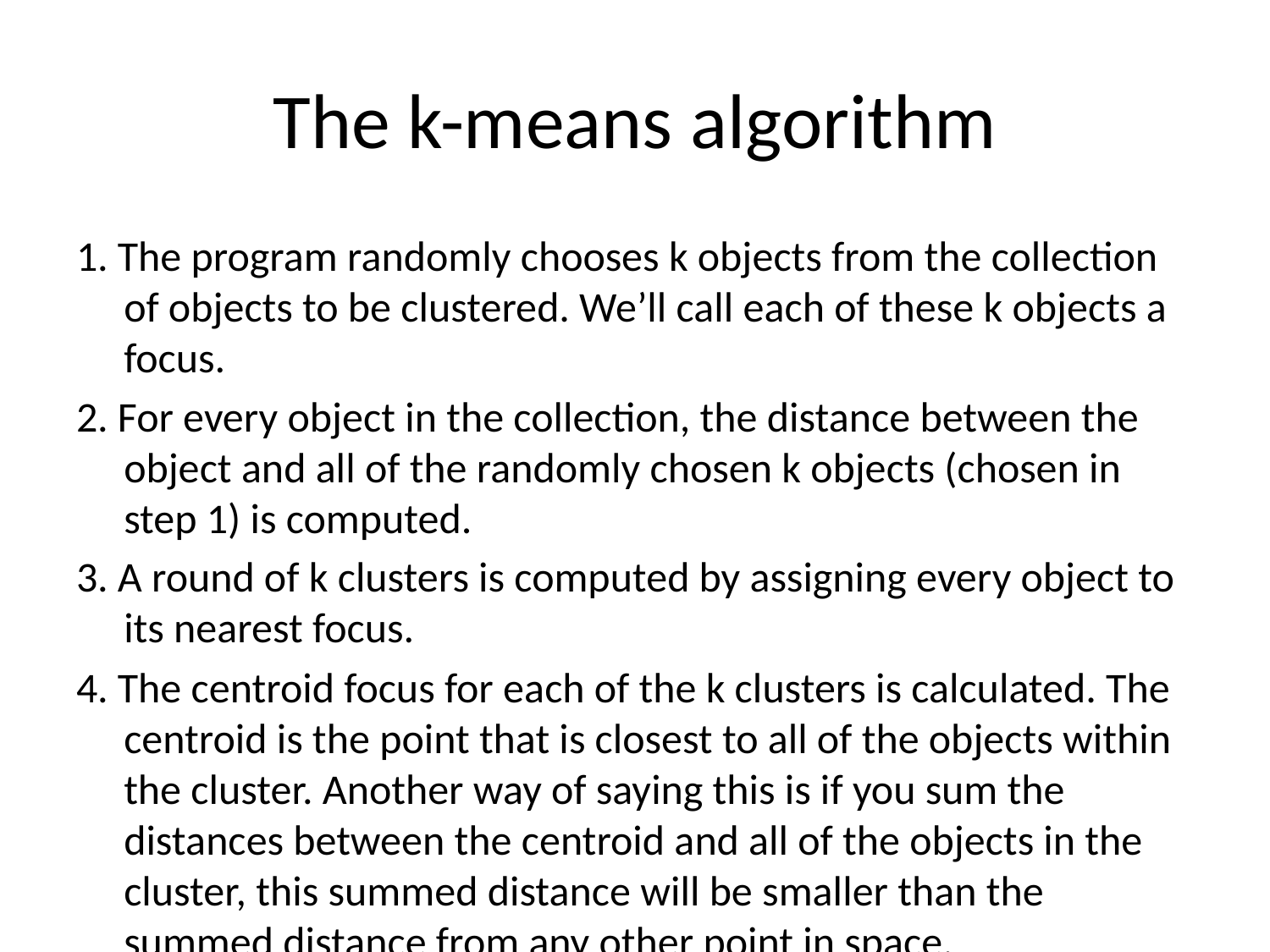

# The k-means algorithm
1. The program randomly chooses k objects from the collection of objects to be clustered. We’ll call each of these k objects a focus.
2. For every object in the collection, the distance between the object and all of the randomly chosen k objects (chosen in step 1) is computed.
3. A round of k clusters is computed by assigning every object to its nearest focus.
4. The centroid focus for each of the k clusters is calculated. The centroid is the point that is closest to all of the objects within the cluster. Another way of saying this is if you sum the distances between the centroid and all of the objects in the cluster, this summed distance will be smaller than the summed distance from any other point in space.